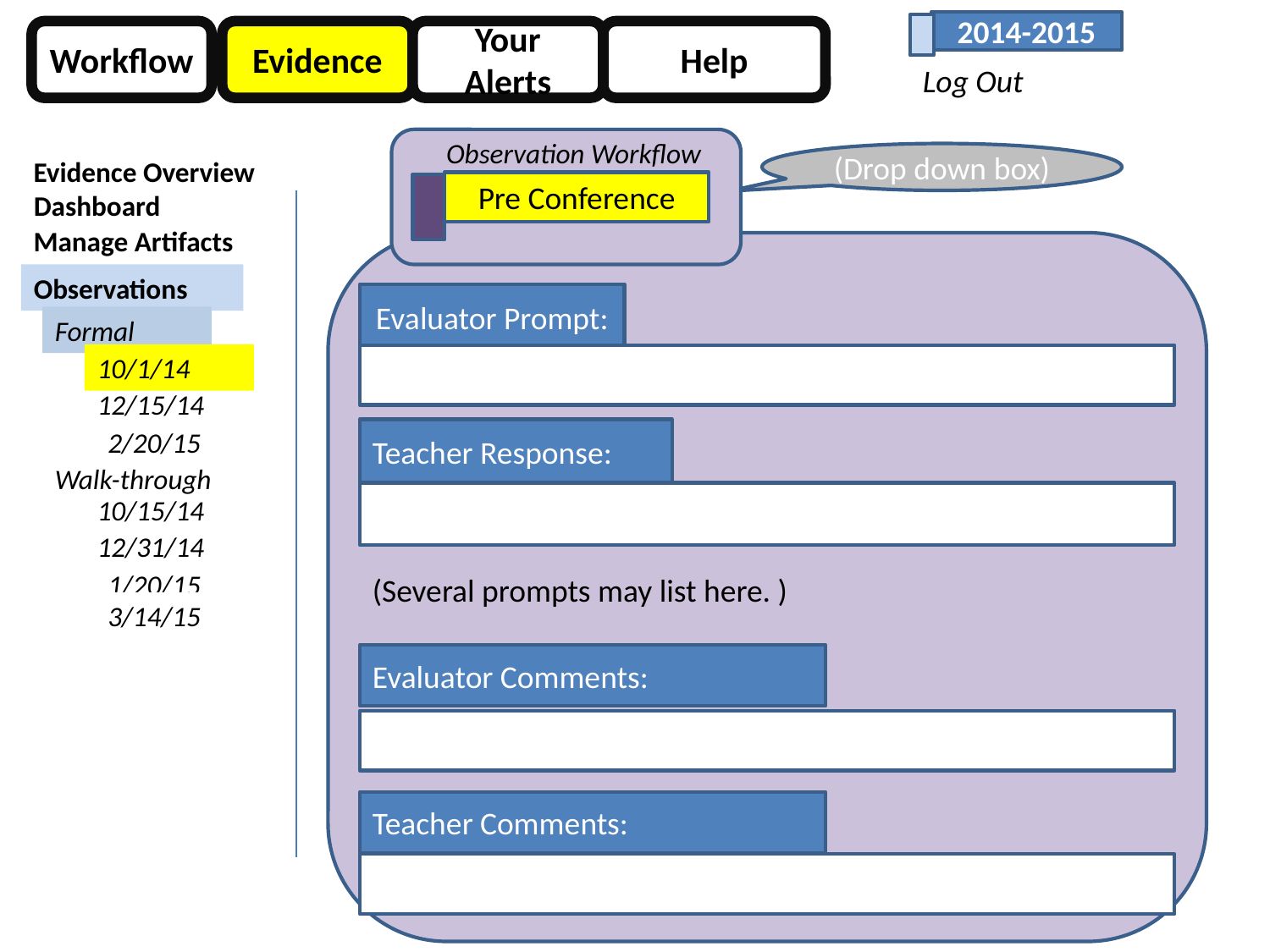

2014-2015

Workflow
Evidence
Your Alerts
Help
Log Out

Observation Workflow
Pre Conference

(Drop down box)
Evidence Overview
Dashboard
Manage Artifacts

Observations
Evaluator Prompt:
Formal
10/1/14

12/15/14
2/20/15
Teacher Response:
Walk-through

10/15/14
12/31/14
1/20/15
(Several prompts may list here. )
3/14/15
Evaluator Comments:

Teacher Comments: